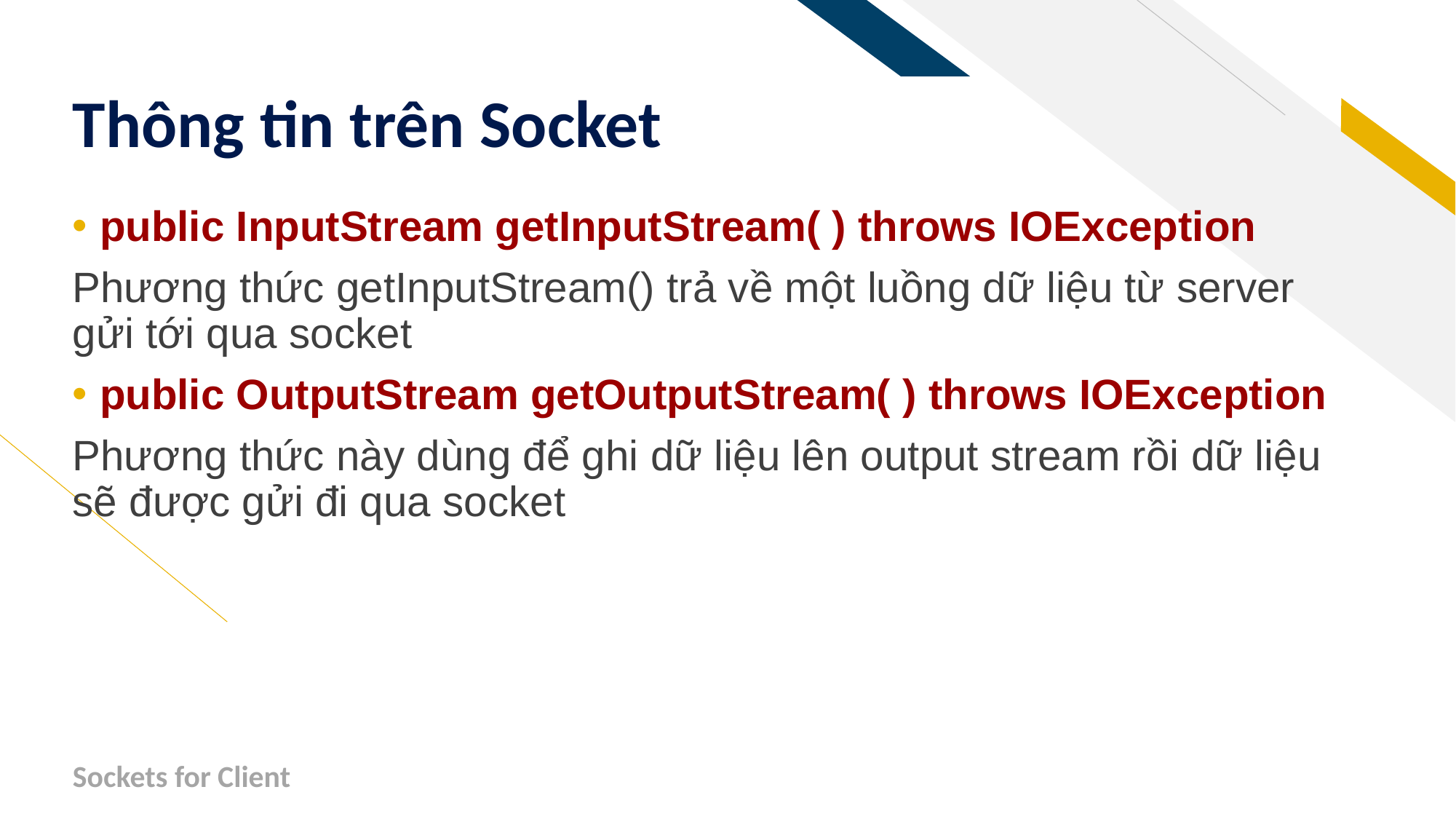

# Thông tin trên Socket

public InputStream getInputStream( ) throws IOException
Phương thức getInputStream() trả về một luồng dữ liệu từ server gửi tới qua socket
public OutputStream getOutputStream( ) throws IOException
Phương thức này dùng để ghi dữ liệu lên output stream rồi dữ liệu sẽ được gửi đi qua socket
Sockets for Client